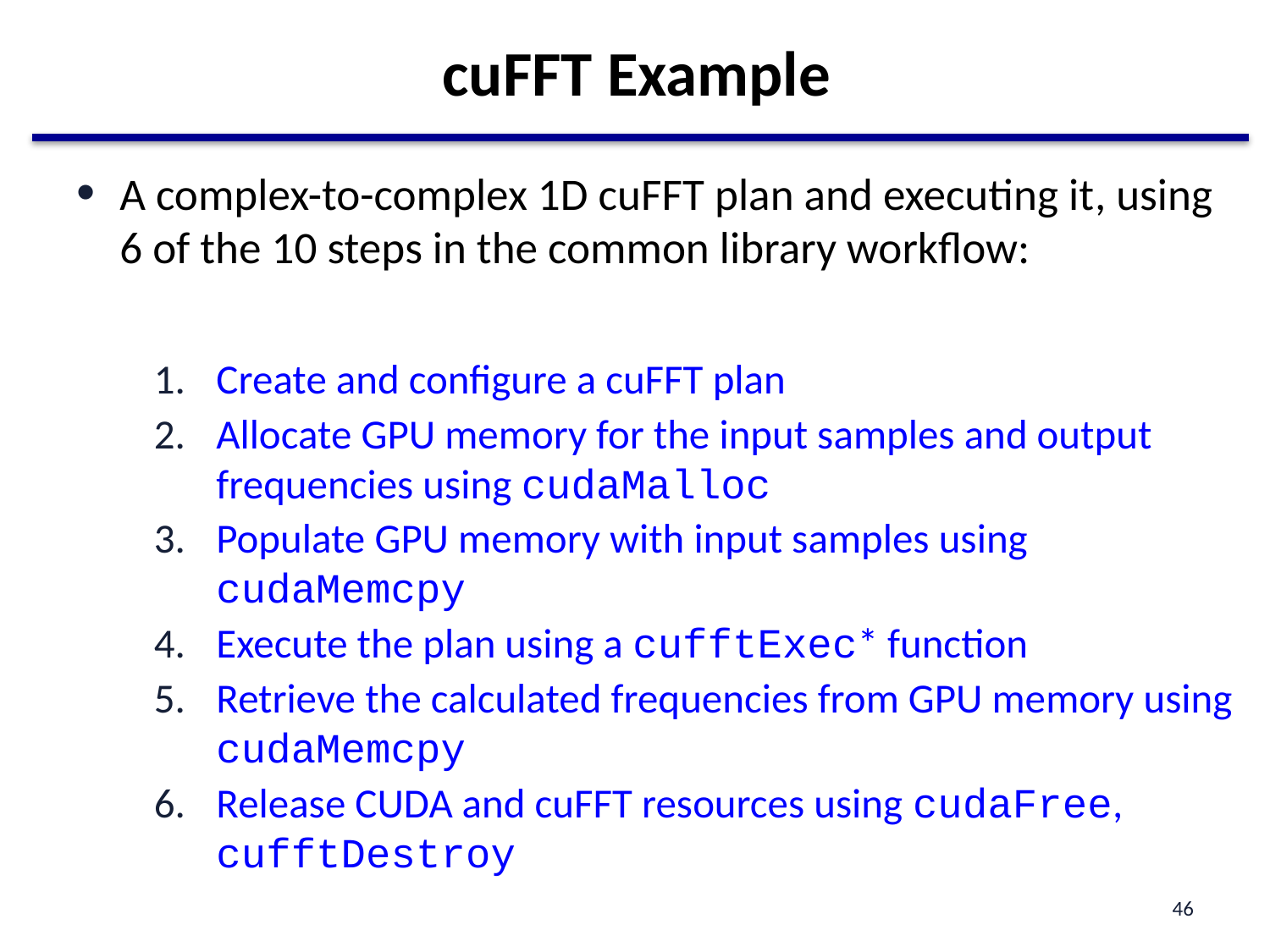

# cuFFT Example
A complex-to-complex 1D cuFFT plan and executing it, using 6 of the 10 steps in the common library workflow:

Create and configure a cuFFT plan
Allocate GPU memory for the input samples and output frequencies using cudaMalloc
Populate GPU memory with input samples using cudaMemcpy
Execute the plan using a cufftExec* function
Retrieve the calculated frequencies from GPU memory using cudaMemcpy
Release CUDA and cuFFT resources using cudaFree, cufftDestroy
46